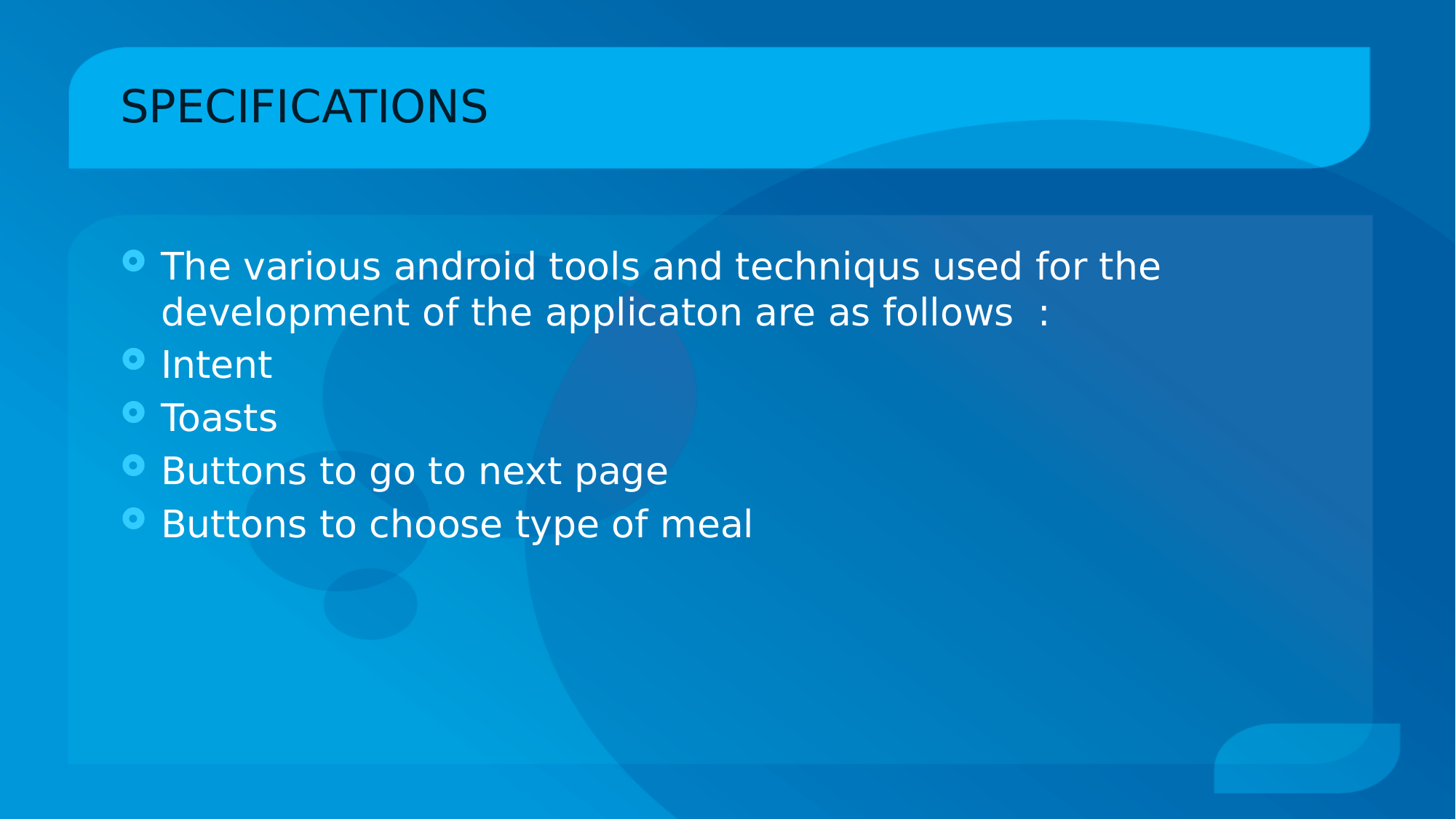

# SPECIFICATIONS
The various android tools and techniqus used for the development of the applicaton are as follows  :
Intent
Toasts
Buttons to go to next page
Buttons to choose type of meal